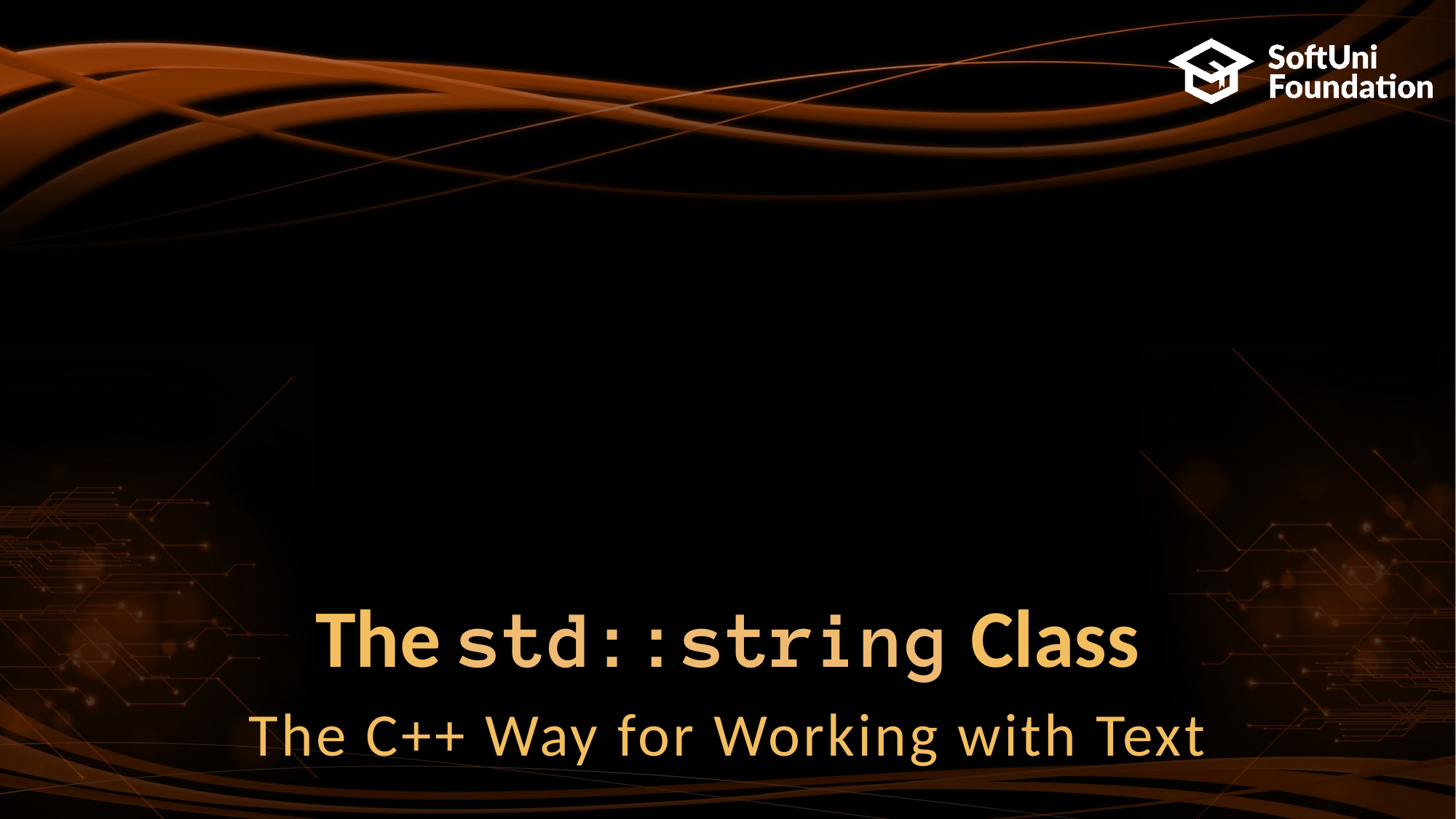

# The std::string Class
The C++ Way for Working with Text